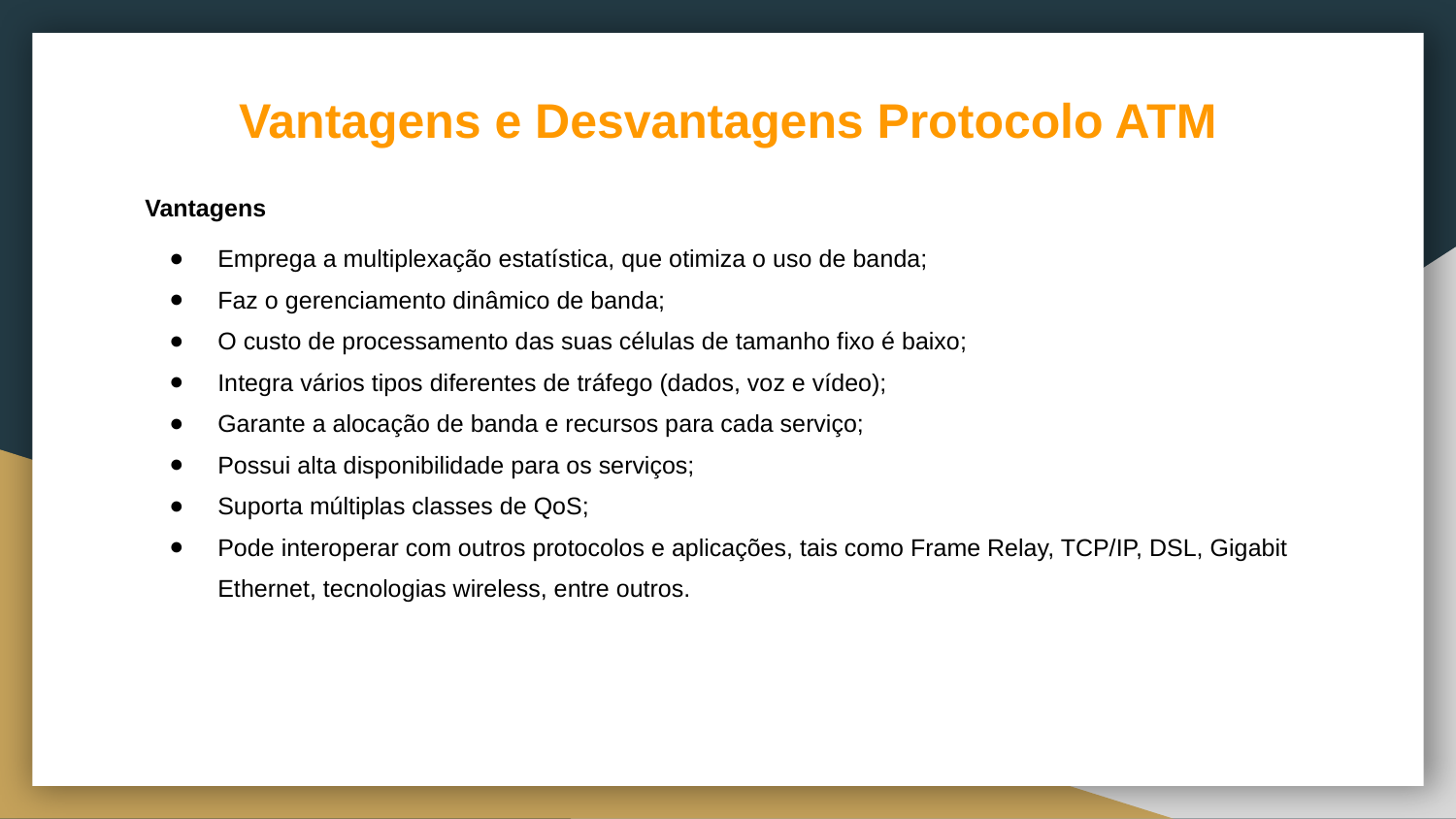

# Vantagens e Desvantagens Protocolo ATM

Vantagens
Emprega a multiplexação estatística, que otimiza o uso de banda;
Faz o gerenciamento dinâmico de banda;
O custo de processamento das suas células de tamanho fixo é baixo;
Integra vários tipos diferentes de tráfego (dados, voz e vídeo);
Garante a alocação de banda e recursos para cada serviço;
Possui alta disponibilidade para os serviços;
Suporta múltiplas classes de QoS;
Pode interoperar com outros protocolos e aplicações, tais como Frame Relay, TCP/IP, DSL, Gigabit Ethernet, tecnologias wireless, entre outros.